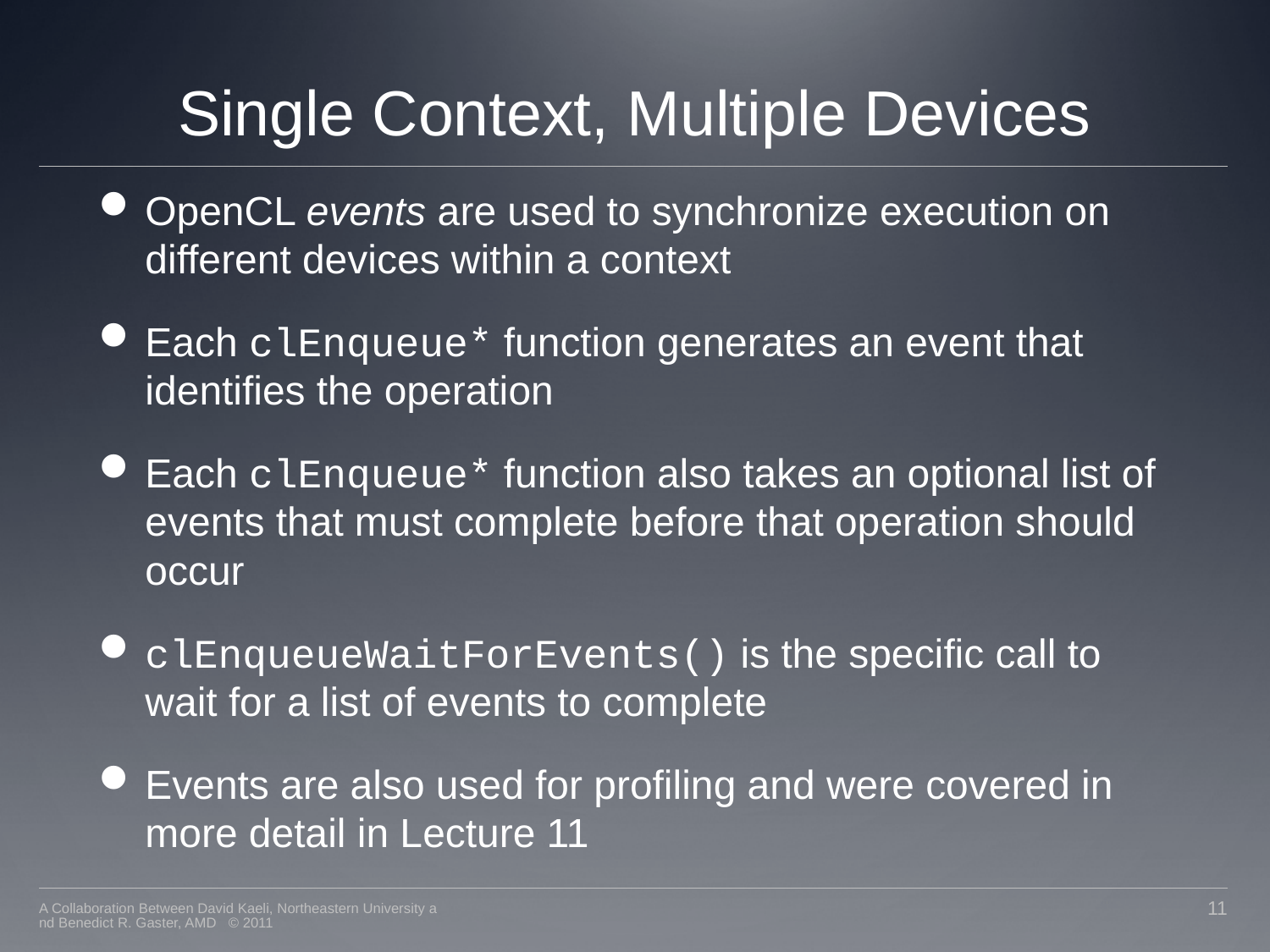

# Single Context, Multiple Devices
OpenCL events are used to synchronize execution on different devices within a context
Each clEnqueue* function generates an event that identifies the operation
Each clEnqueue* function also takes an optional list of events that must complete before that operation should occur
clEnqueueWaitForEvents() is the specific call to wait for a list of events to complete
Events are also used for profiling and were covered in more detail in Lecture 11
A Collaboration Between David Kaeli, Northeastern University and Benedict R. Gaster, AMD   © 2011
11